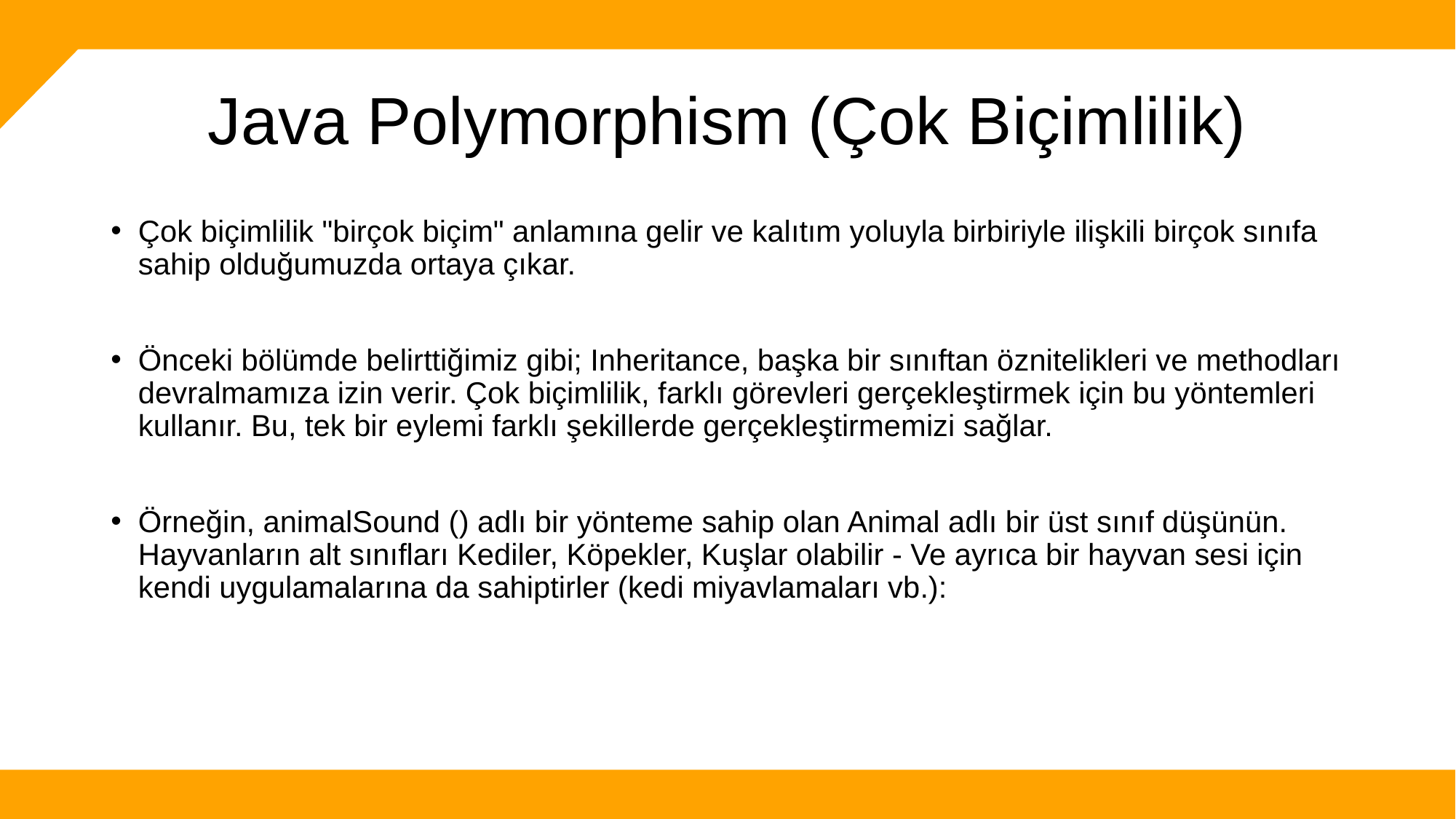

# Java Polymorphism (Çok Biçimlilik)
Çok biçimlilik "birçok biçim" anlamına gelir ve kalıtım yoluyla birbiriyle ilişkili birçok sınıfa sahip olduğumuzda ortaya çıkar.

Önceki bölümde belirttiğimiz gibi; Inheritance, başka bir sınıftan öznitelikleri ve methodları devralmamıza izin verir. Çok biçimlilik, farklı görevleri gerçekleştirmek için bu yöntemleri kullanır. Bu, tek bir eylemi farklı şekillerde gerçekleştirmemizi sağlar.

Örneğin, animalSound () adlı bir yönteme sahip olan Animal adlı bir üst sınıf düşünün. Hayvanların alt sınıfları Kediler, Köpekler, Kuşlar olabilir - Ve ayrıca bir hayvan sesi için kendi uygulamalarına da sahiptirler (kedi miyavlamaları vb.):